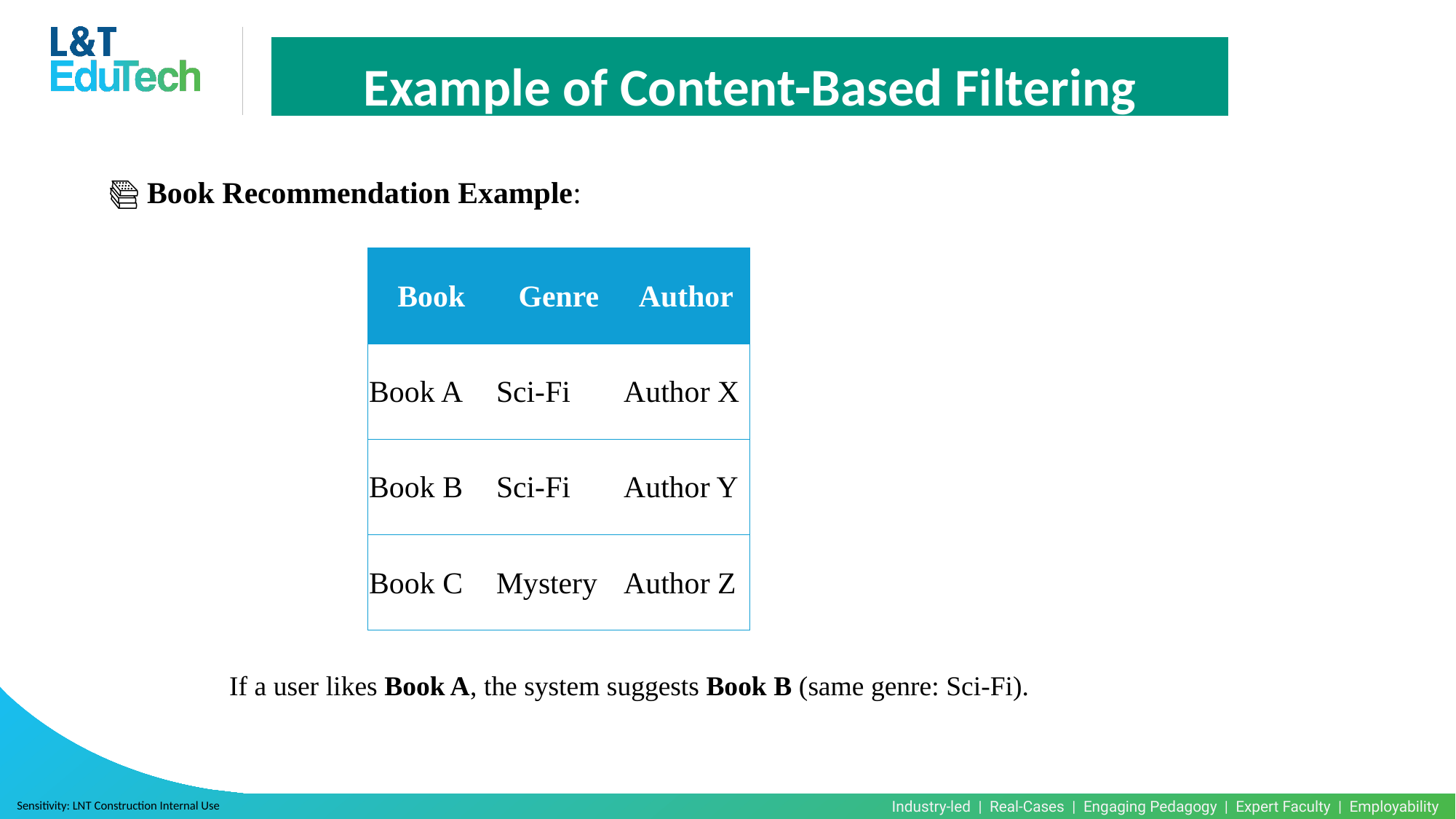

Example of Content-Based Filtering
📚 Book Recommendation Example:
| Book | Genre | Author |
| --- | --- | --- |
| Book A | Sci-Fi | Author X |
| Book B | Sci-Fi | Author Y |
| Book C | Mystery | Author Z |
If a user likes Book A, the system suggests Book B (same genre: Sci-Fi).